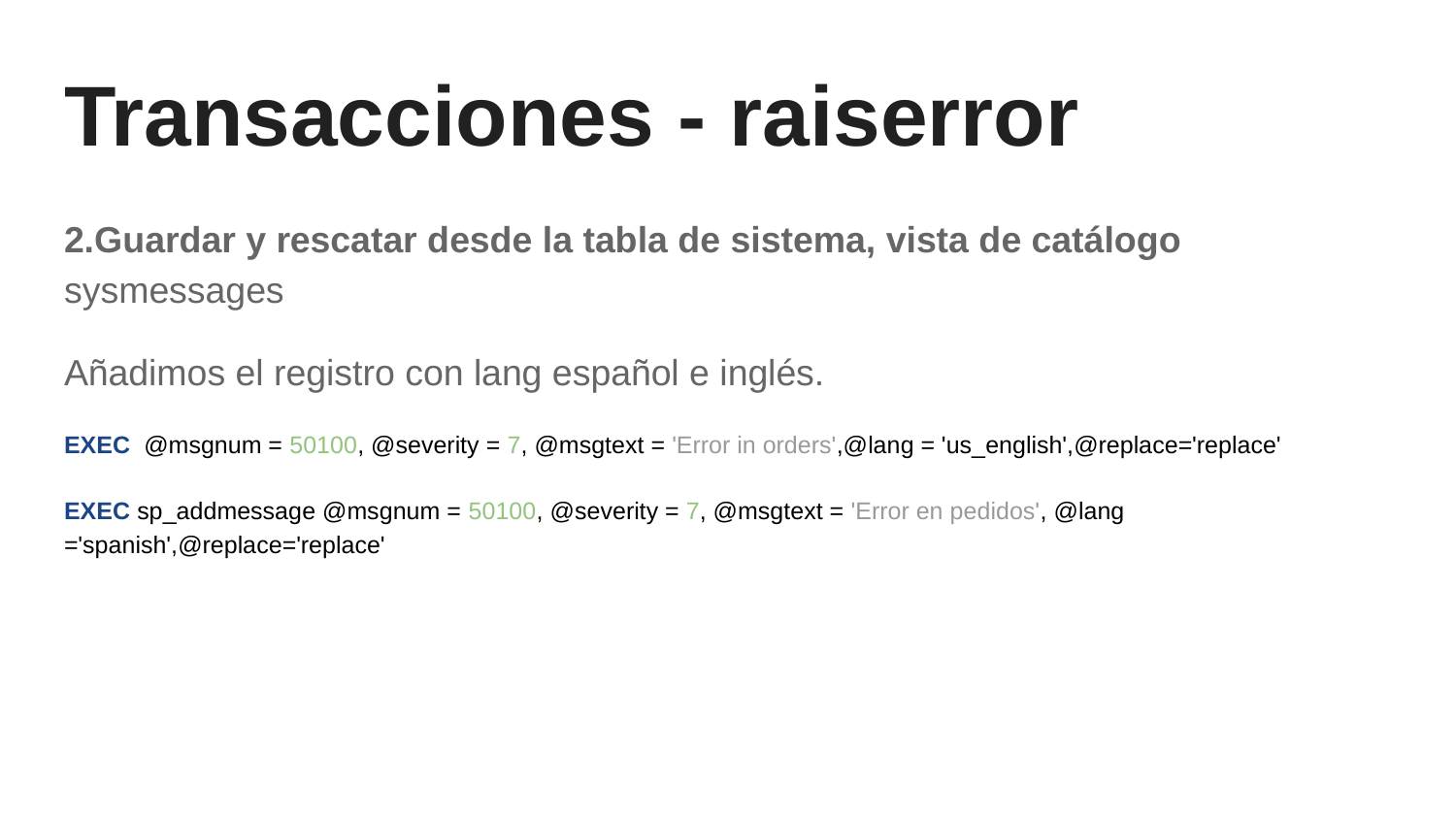

# Transacciones - raiserror
2.Guardar y rescatar desde la tabla de sistema, vista de catálogo sysmessages
Añadimos el registro con lang español e inglés.
EXEC  @msgnum = 50100, @severity = 7, @msgtext = 'Error in orders',@lang = 'us_english',@replace='replace'
EXEC sp_addmessage @msgnum = 50100, @severity = 7, @msgtext = 'Error en pedidos', @lang ='spanish',@replace='replace'